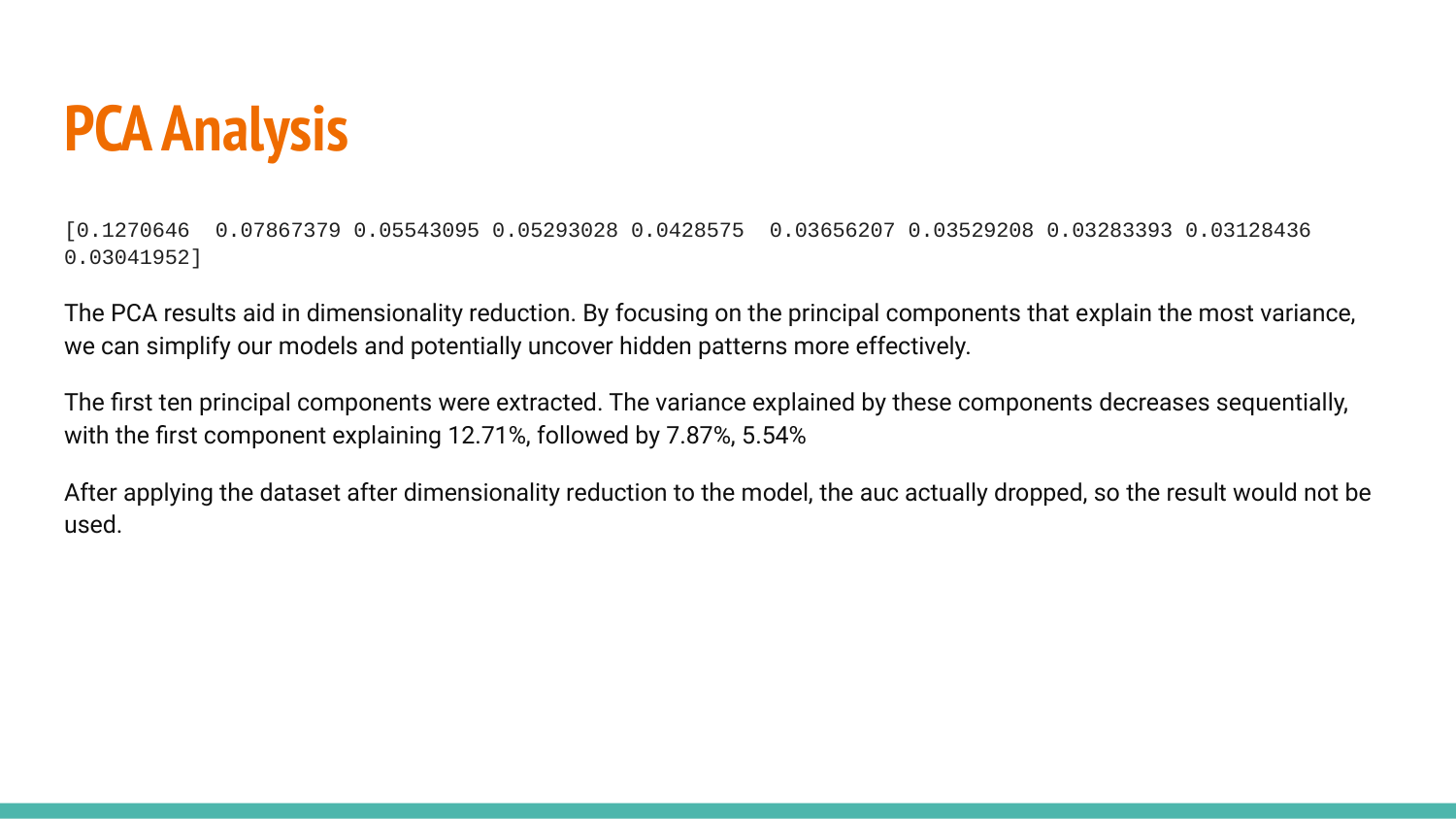

# PCA Analysis
[0.1270646  0.07867379 0.05543095 0.05293028 0.0428575  0.03656207 0.03529208 0.03283393 0.03128436 0.03041952]
The PCA results aid in dimensionality reduction. By focusing on the principal components that explain the most variance, we can simplify our models and potentially uncover hidden patterns more effectively.
The first ten principal components were extracted. The variance explained by these components decreases sequentially, with the first component explaining 12.71%, followed by 7.87%, 5.54%
After applying the dataset after dimensionality reduction to the model, the auc actually dropped, so the result would not be used.